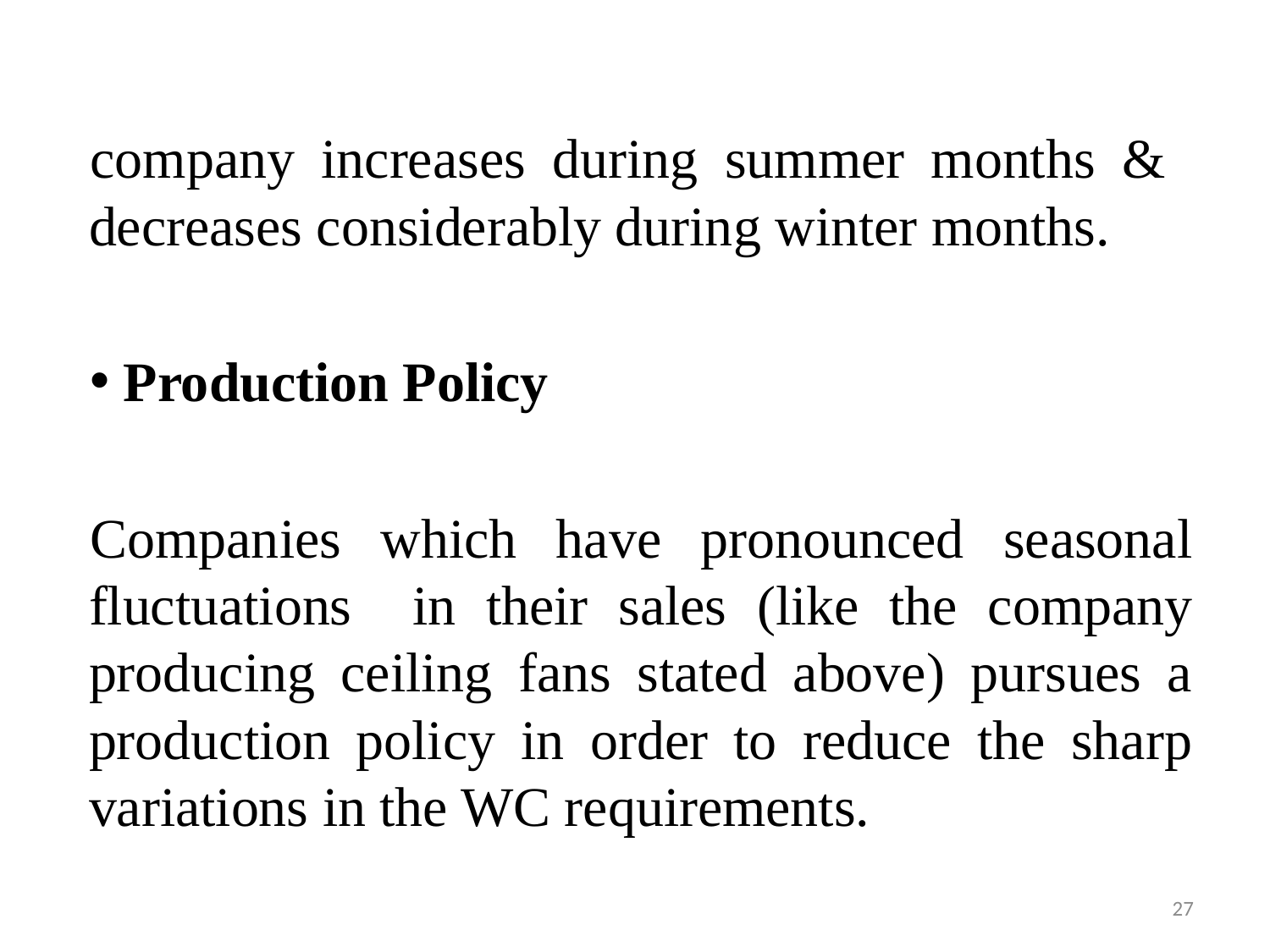

company increases during summer months &  decreases considerably during winter months.

 Production Policy

Companies which have pronounced seasonal fluctuations  in their sales (like the company producing ceiling fans stated above) pursues a production policy in order to reduce the sharp variations in the WC requirements.
27